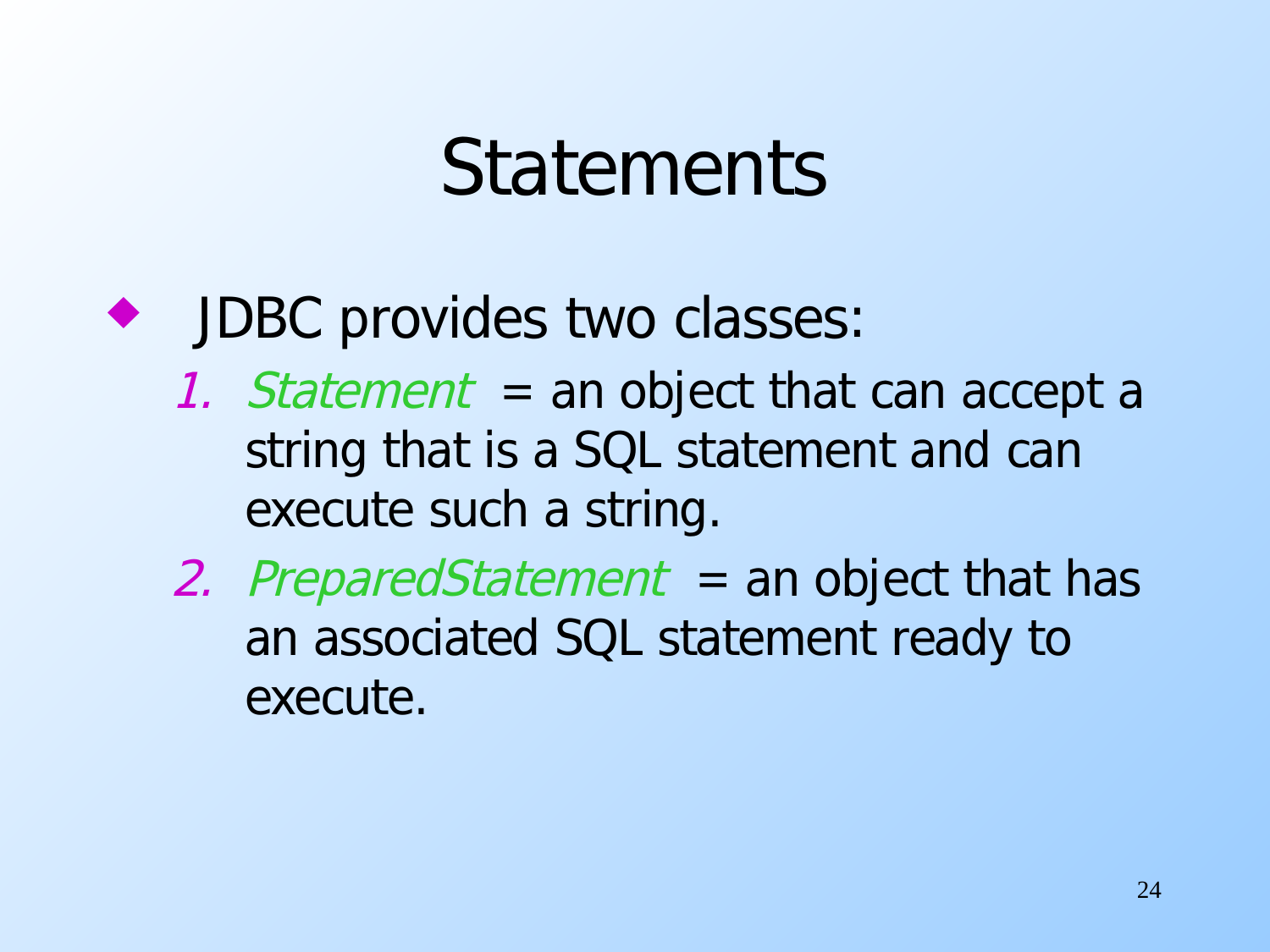

# Statements
JDBC provides two classes:
Statement  = an object that can accept a string that is a SQL statement and can execute such a string.
PreparedStatement  = an object that has an associated SQL statement ready to execute.
24